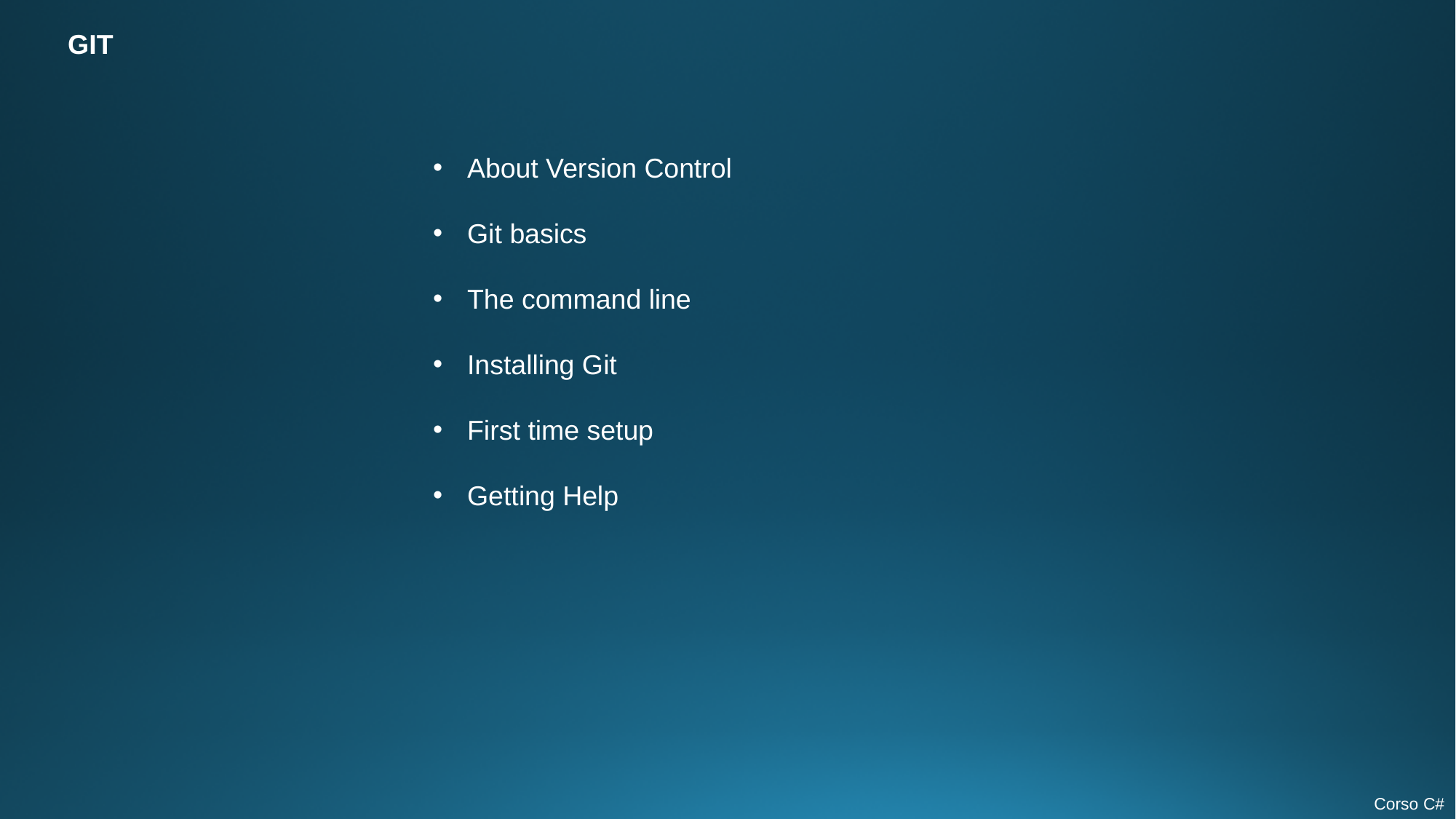

GIT
About Version Control

Git basics

The command line

Installing Git

First time setup

Getting Help
Corso C#